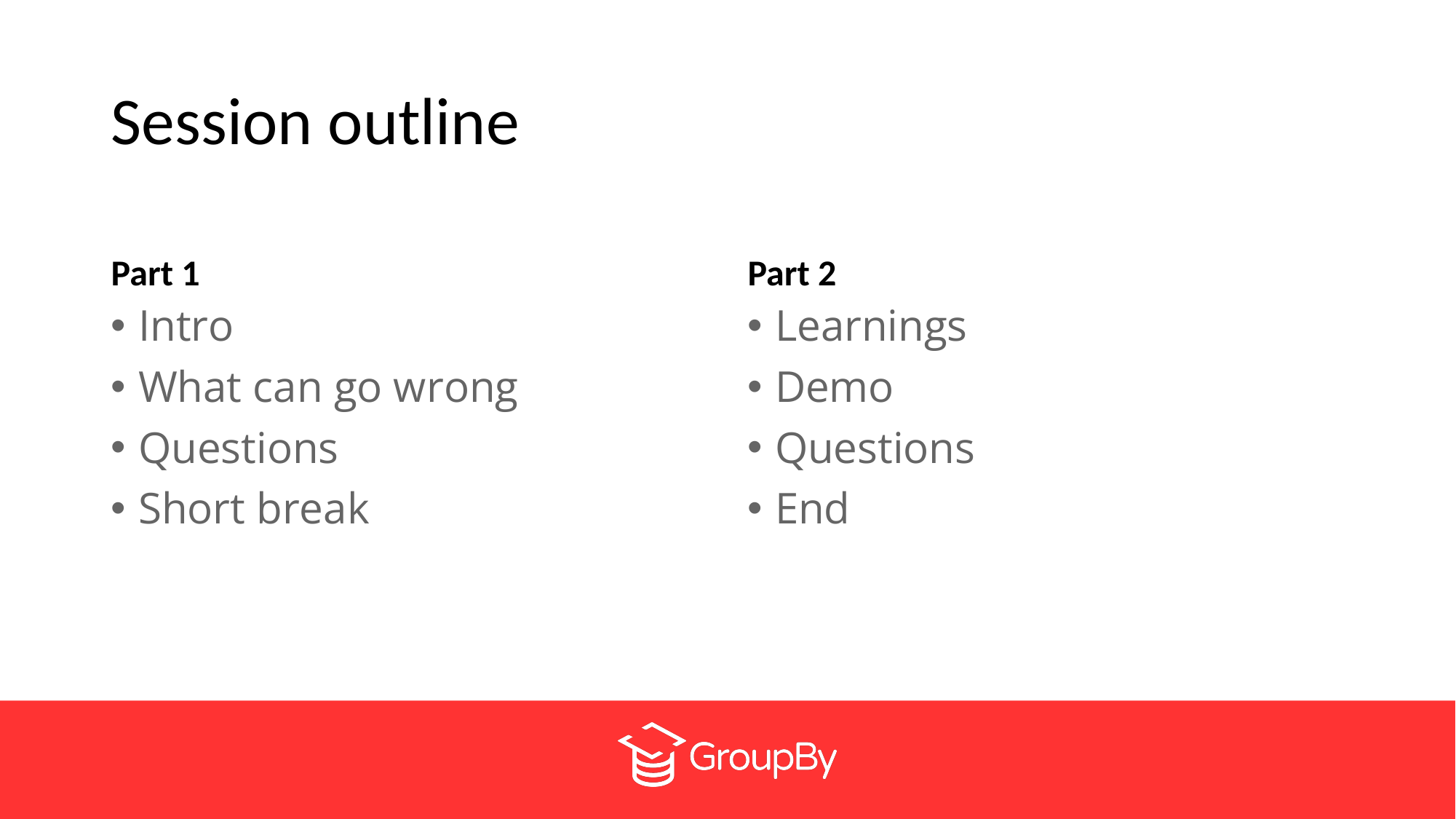

# Session outline
Part 1
Part 2
Intro
What can go wrong
Questions
Short break

Learnings
Demo
Questions
End